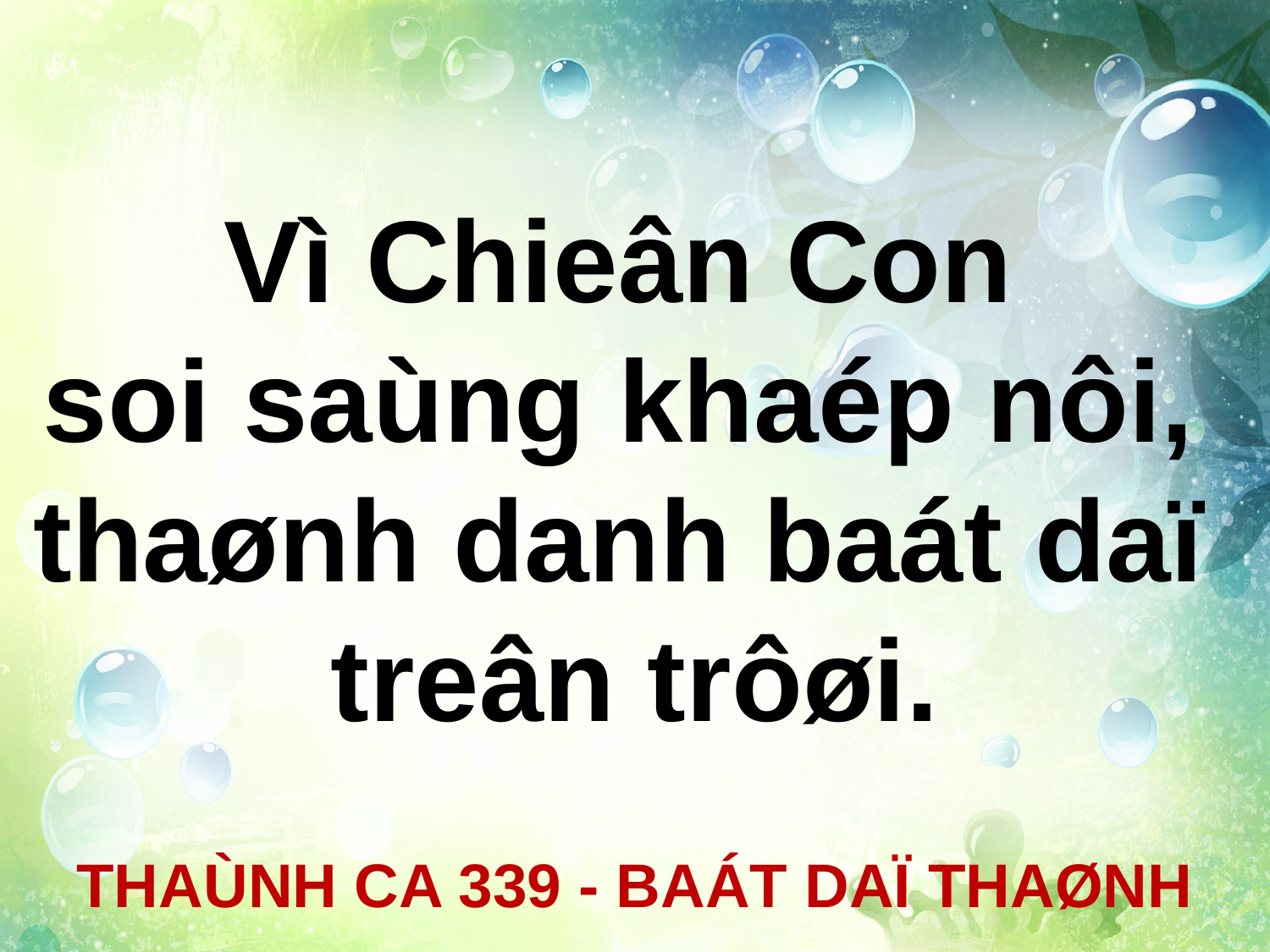

Vì Chieân Con
soi saùng khaép nôi,
thaønh danh baát daï
treân trôøi.
THAÙNH CA 339 - BAÁT DAÏ THAØNH